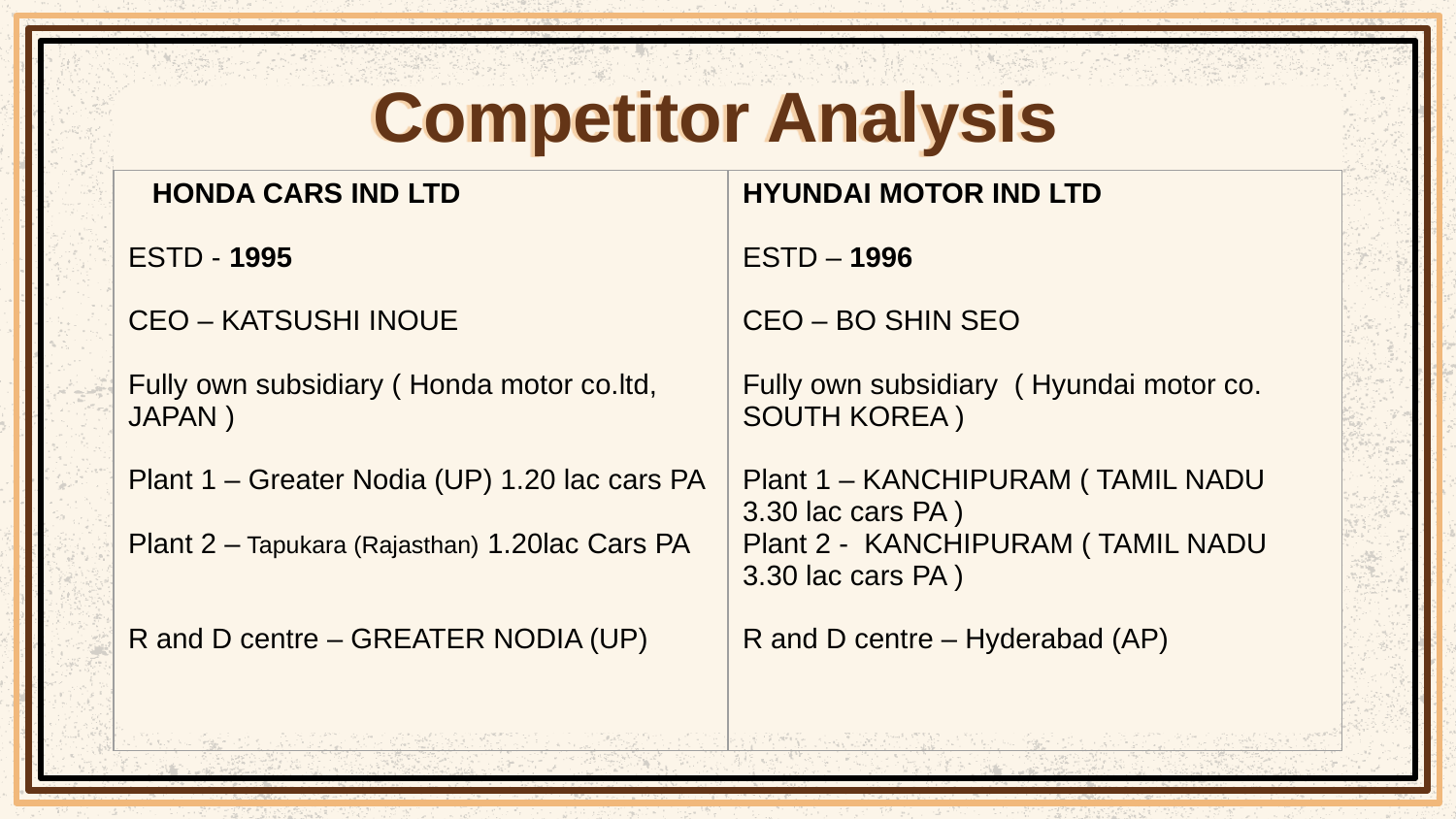

# Competitor Analysis

| HONDA CARS IND LTD ESTD - 1995 CEO – KATSUSHI INOUE Fully own subsidiary ( Honda motor co.ltd, JAPAN ) Plant 1 – Greater Nodia (UP) 1.20 lac cars PA Plant 2 – Tapukara (Rajasthan) 1.20lac Cars PA R and D centre – GREATER NODIA (UP) | HYUNDAI MOTOR IND LTD ESTD – 1996 CEO – BO SHIN SEO Fully own subsidiary ( Hyundai motor co. SOUTH KOREA ) Plant 1 – KANCHIPURAM ( TAMIL NADU 3.30 lac cars PA ) Plant 2 - KANCHIPURAM ( TAMIL NADU 3.30 lac cars PA ) R and D centre – Hyderabad (AP) |
| --- | --- |